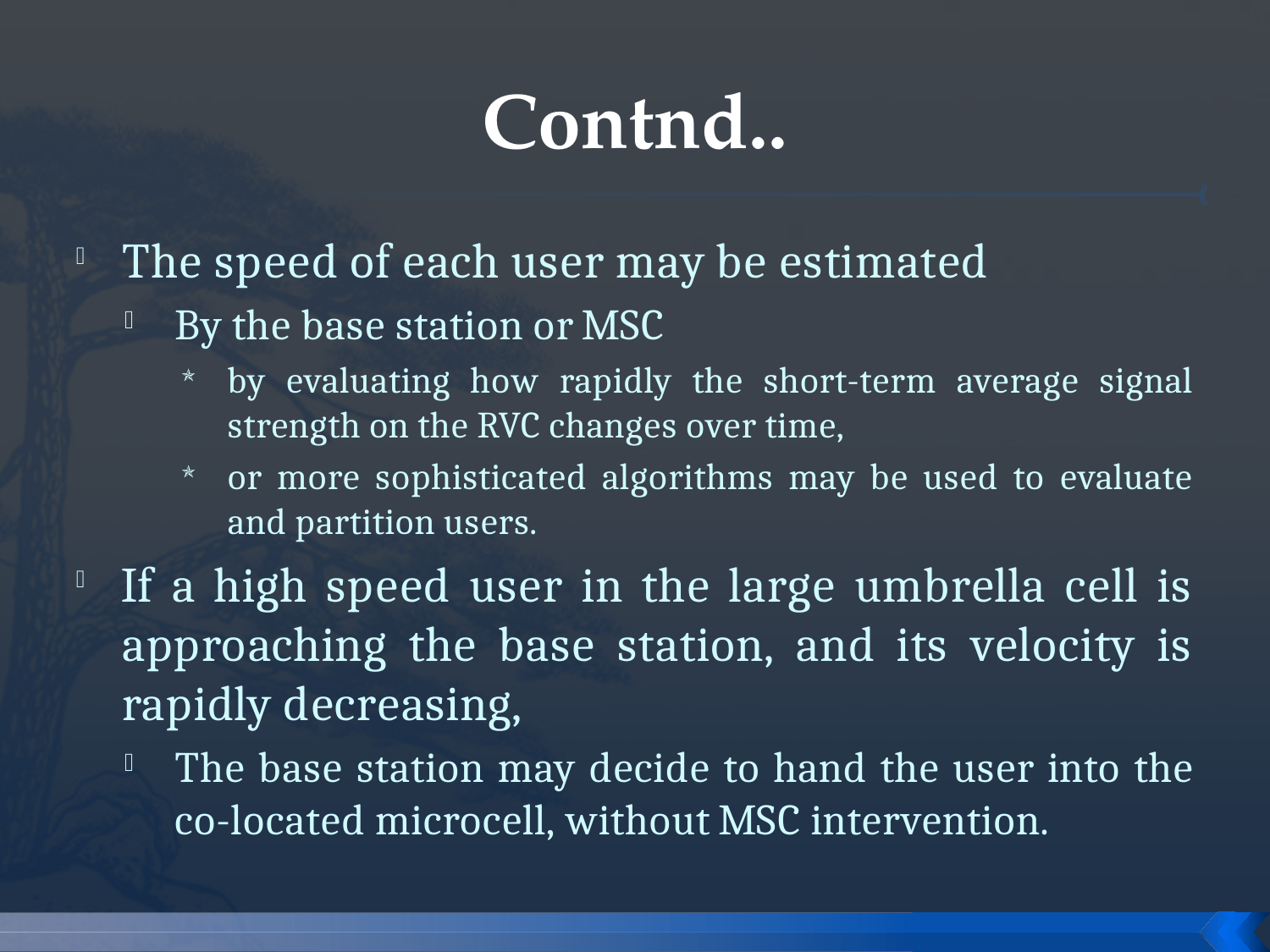

# Contnd..
The speed of each user may be estimated
By the base station or MSC
by evaluating how rapidly the short-term average signal strength on the RVC changes over time,
or more sophisticated algorithms may be used to evaluate and partition users.
If a high speed user in the large umbrella cell is approaching the base station, and its velocity is rapidly decreasing,
The base station may decide to hand the user into the co-located microcell, without MSC intervention.